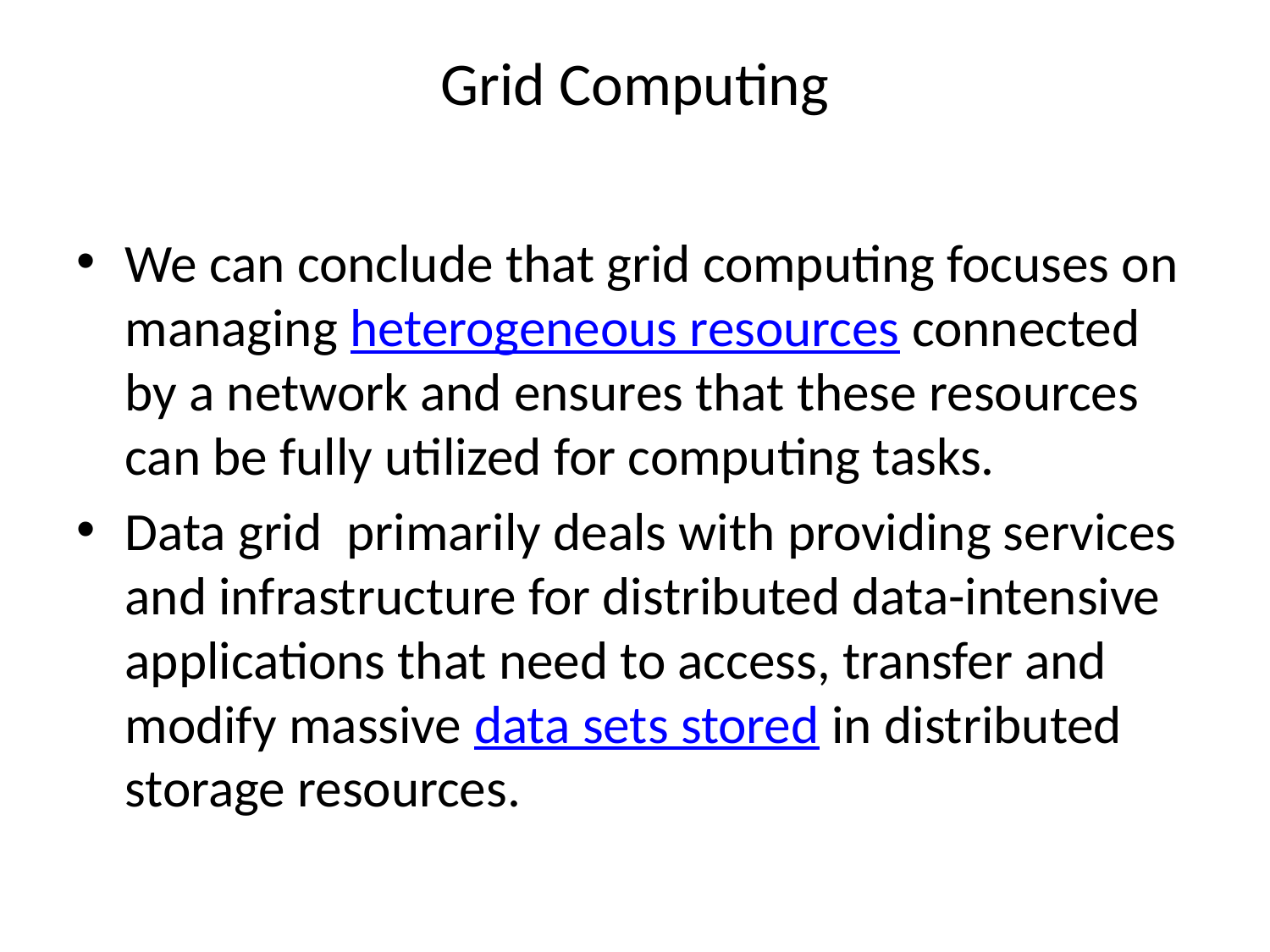

# Grid Computing
We can conclude that grid computing focuses on managing heterogeneous resources connected by a network and ensures that these resources can be fully utilized for computing tasks.
Data grid  primarily deals with providing services and infrastructure for distributed data-intensive applications that need to access, transfer and modify massive data sets stored in distributed storage resources.